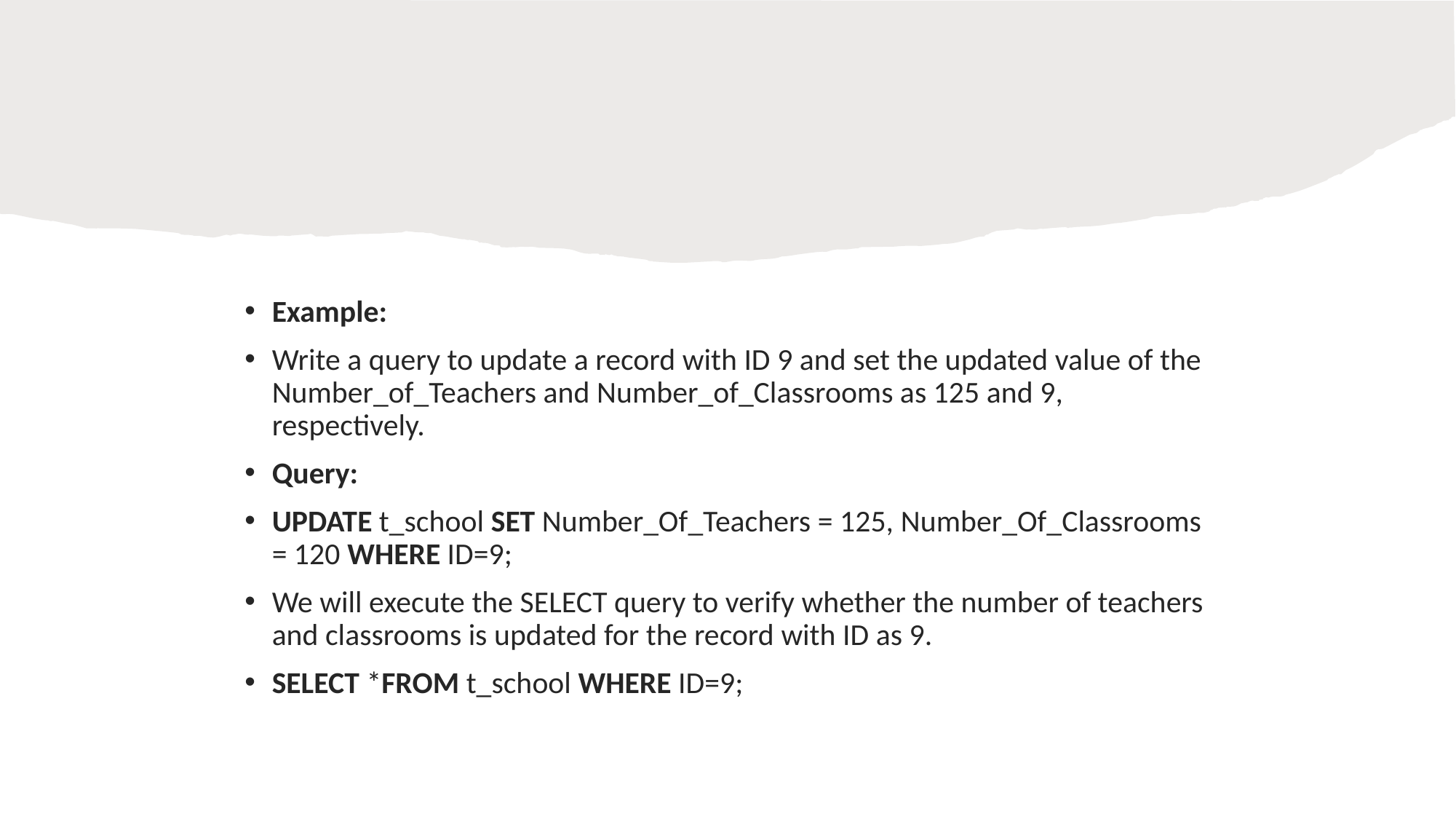

#
Example:
Write a query to update a record with ID 9 and set the updated value of the Number_of_Teachers and Number_of_Classrooms as 125 and 9, respectively.
Query:
UPDATE t_school SET Number_Of_Teachers = 125, Number_Of_Classrooms = 120 WHERE ID=9;
We will execute the SELECT query to verify whether the number of teachers and classrooms is updated for the record with ID as 9.
SELECT *FROM t_school WHERE ID=9;